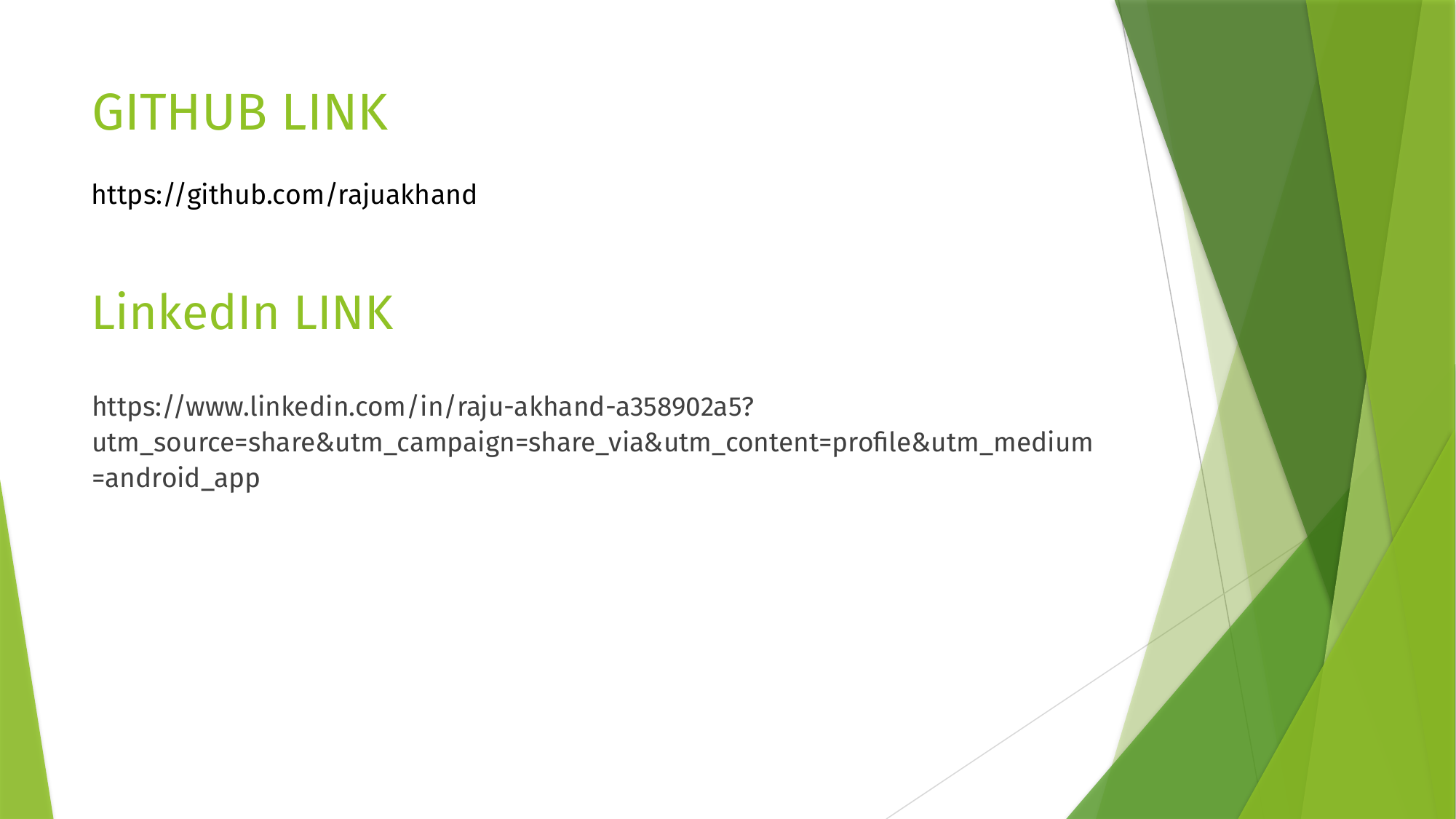

# GITHUB LINK
https://github.com/rajuakhand
LinkedIn LINK
https://www.linkedin.com/in/raju-akhand-a358902a5?utm_source=share&utm_campaign=share_via&utm_content=profile&utm_medium=android_app